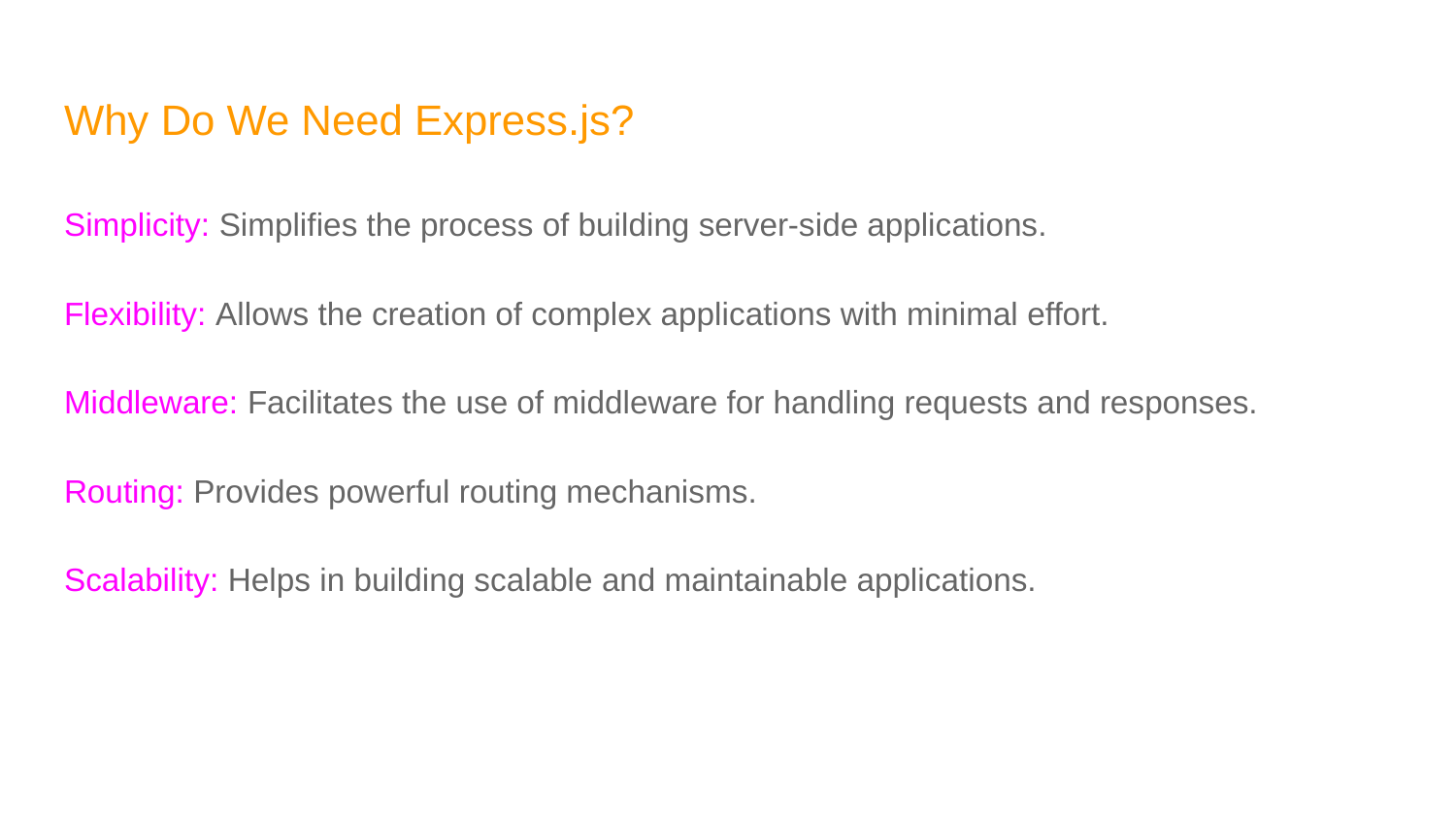

# Why Do We Need Express.js?
Simplicity: Simplifies the process of building server-side applications.

Flexibility: Allows the creation of complex applications with minimal effort.

Middleware: Facilitates the use of middleware for handling requests and responses.

Routing: Provides powerful routing mechanisms.

Scalability: Helps in building scalable and maintainable applications.